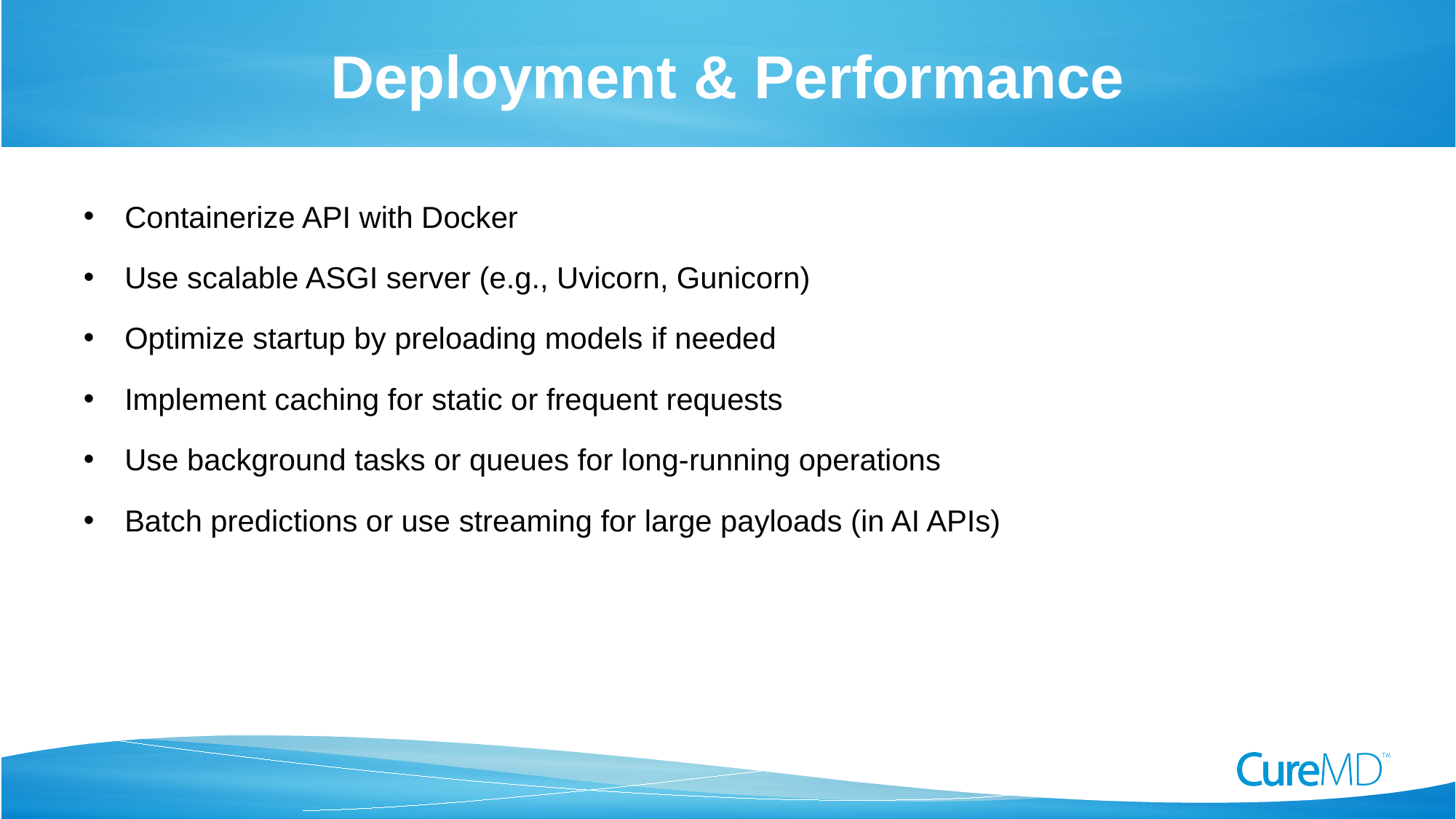

# Deployment & Performance
Containerize API with Docker
Use scalable ASGI server (e.g., Uvicorn, Gunicorn)
Optimize startup by preloading models if needed
Implement caching for static or frequent requests
Use background tasks or queues for long-running operations
Batch predictions or use streaming for large payloads (in AI APIs)